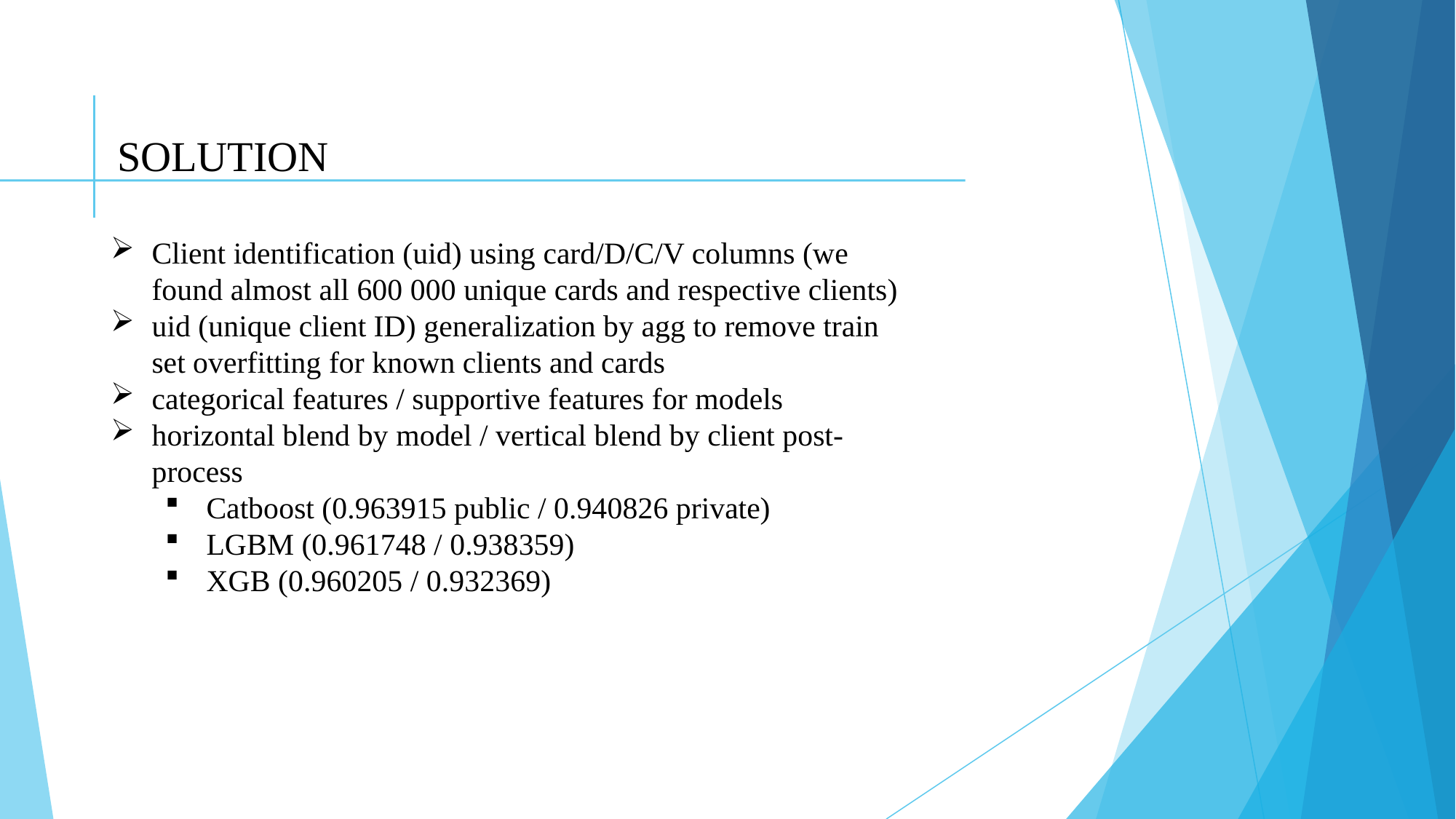

# SOLUTION

Client identification (uid) using card/D/C/V columns (we found almost all 600 000 unique cards and respective clients)
uid (unique client ID) generalization by agg to remove train set overfitting for known clients and cards
categorical features / supportive features for models
horizontal blend by model / vertical blend by client post-process
Catboost (0.963915 public / 0.940826 private)
LGBM (0.961748 / 0.938359)
XGB (0.960205 / 0.932369)